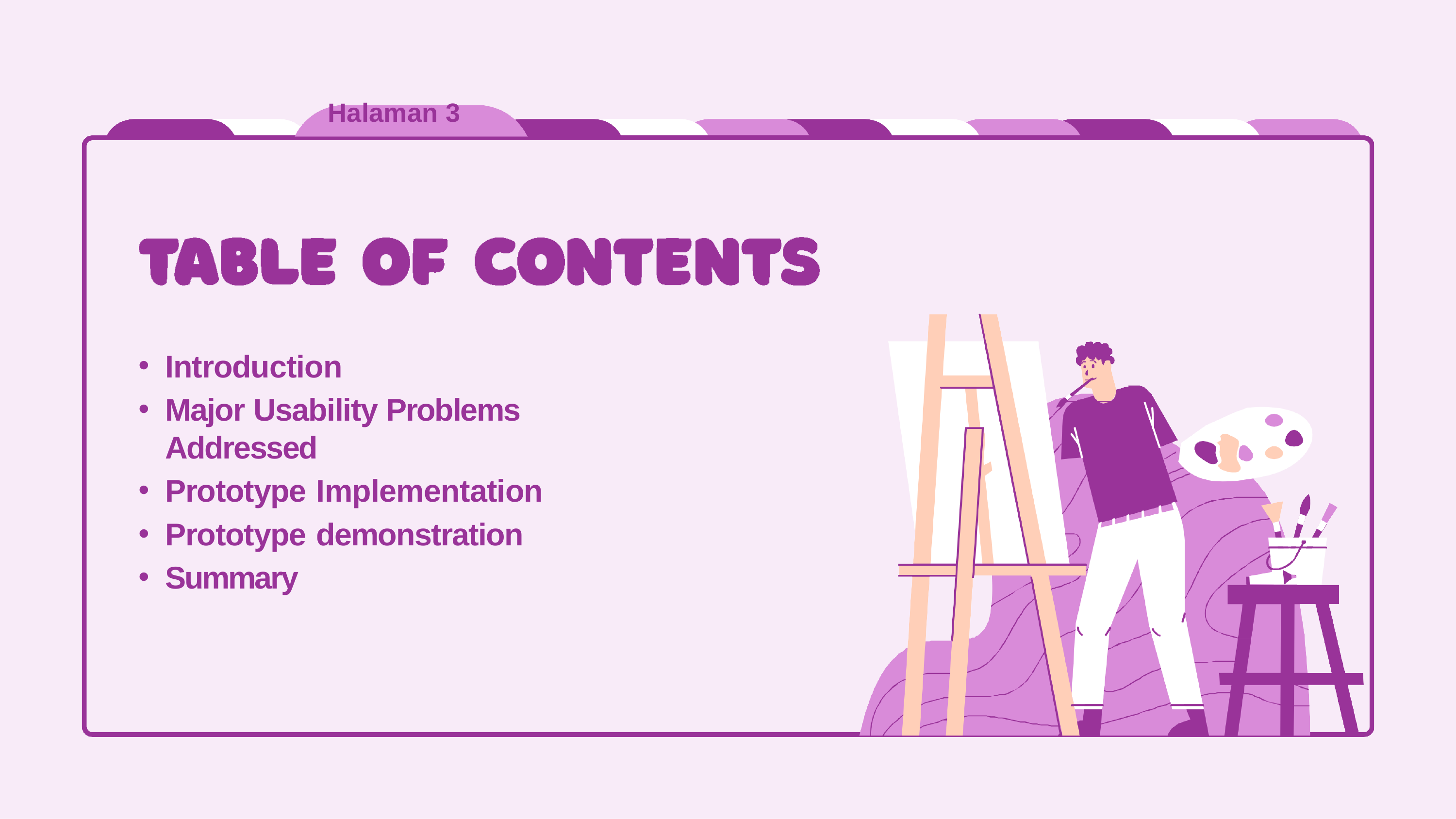

# Halaman 3

Introduction
Major Usability Problems Addressed
Prototype Implementation
Prototype demonstration
Summary